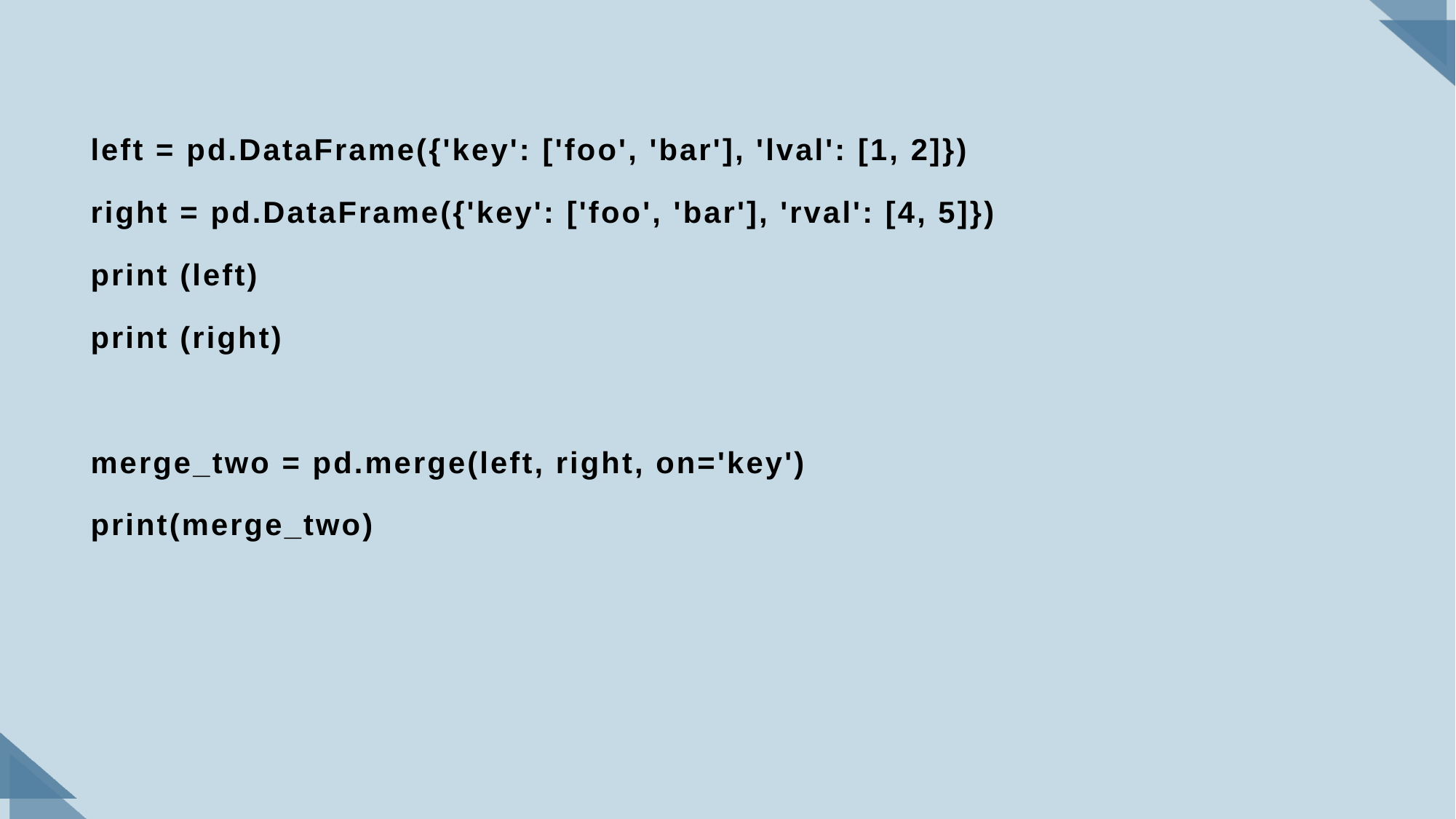

left = pd.DataFrame({'key': ['foo', 'bar'], 'lval': [1, 2]})
right = pd.DataFrame({'key': ['foo', 'bar'], 'rval': [4, 5]})
print (left)
print (right)

merge_two = pd.merge(left, right, on='key')
print(merge_two)